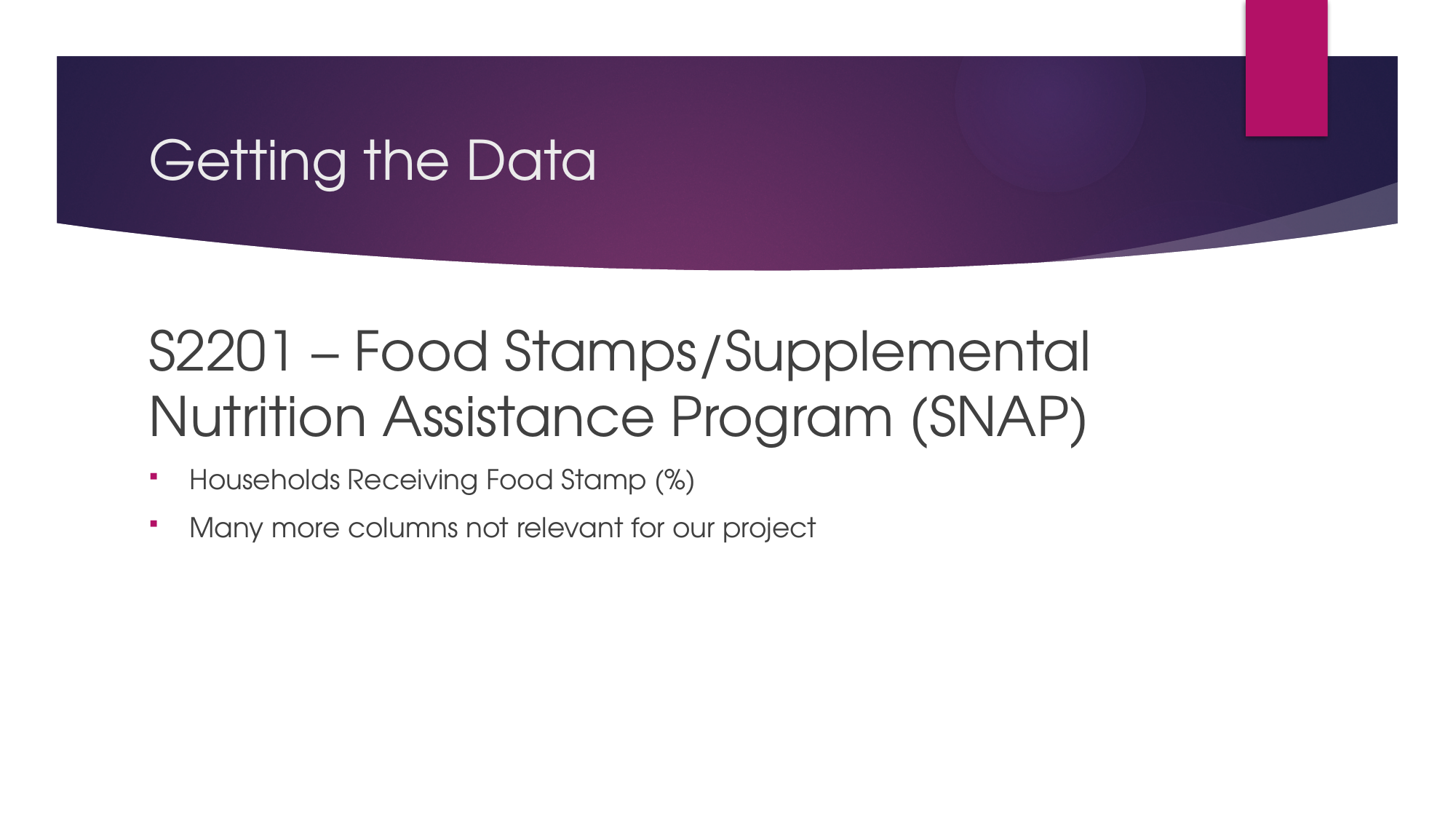

# Getting the Data
S2201 – Food Stamps/Supplemental Nutrition Assistance Program (SNAP)
Households Receiving Food Stamp (%)
Many more columns not relevant for our project